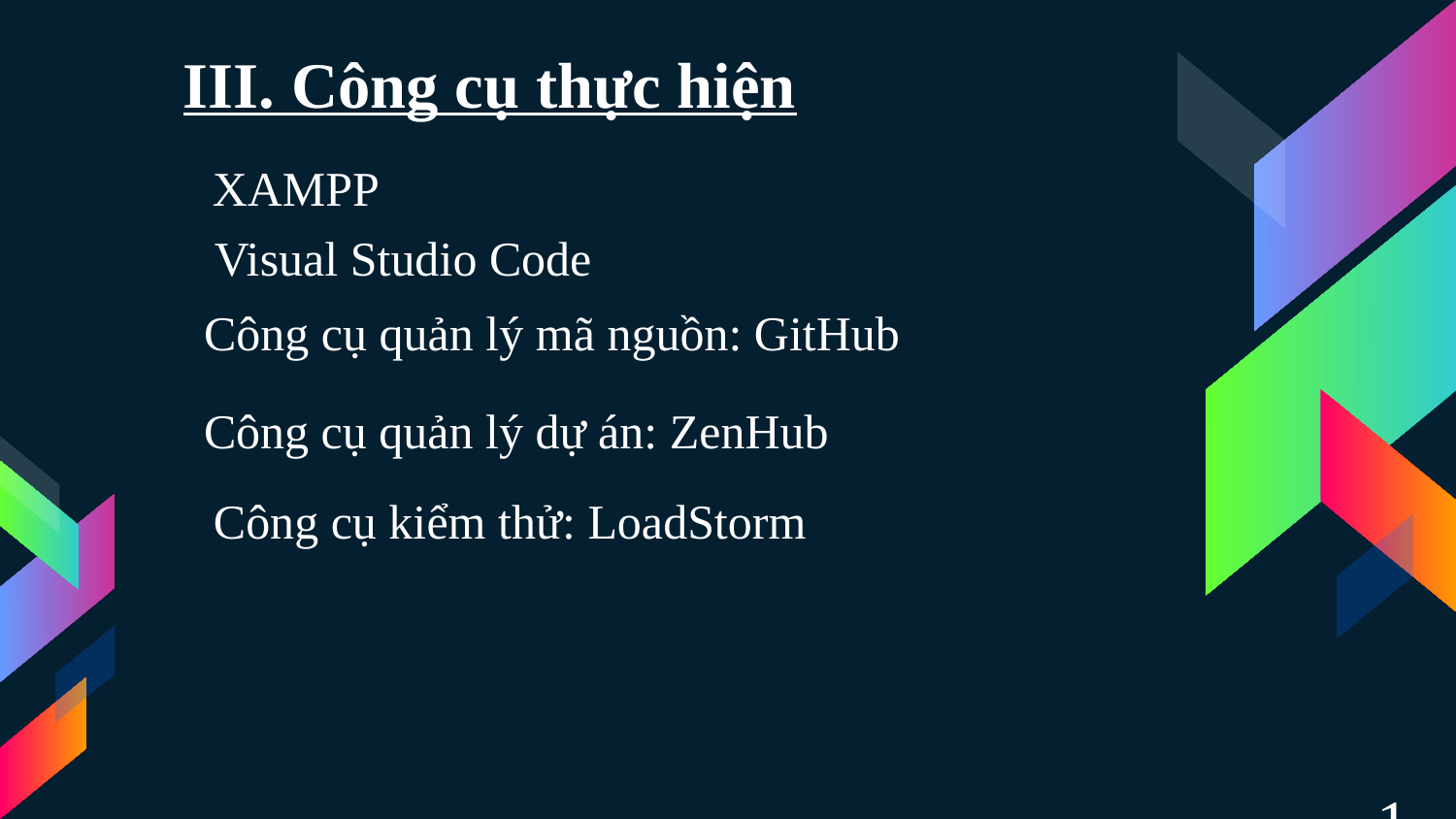

# III. Công cụ thực hiện
XAMPP
Visual Studio Code
Công cụ quản lý mã nguồn: GitHub
Công cụ quản lý dự án: ZenHub
Công cụ kiểm thử: LoadStorm
12